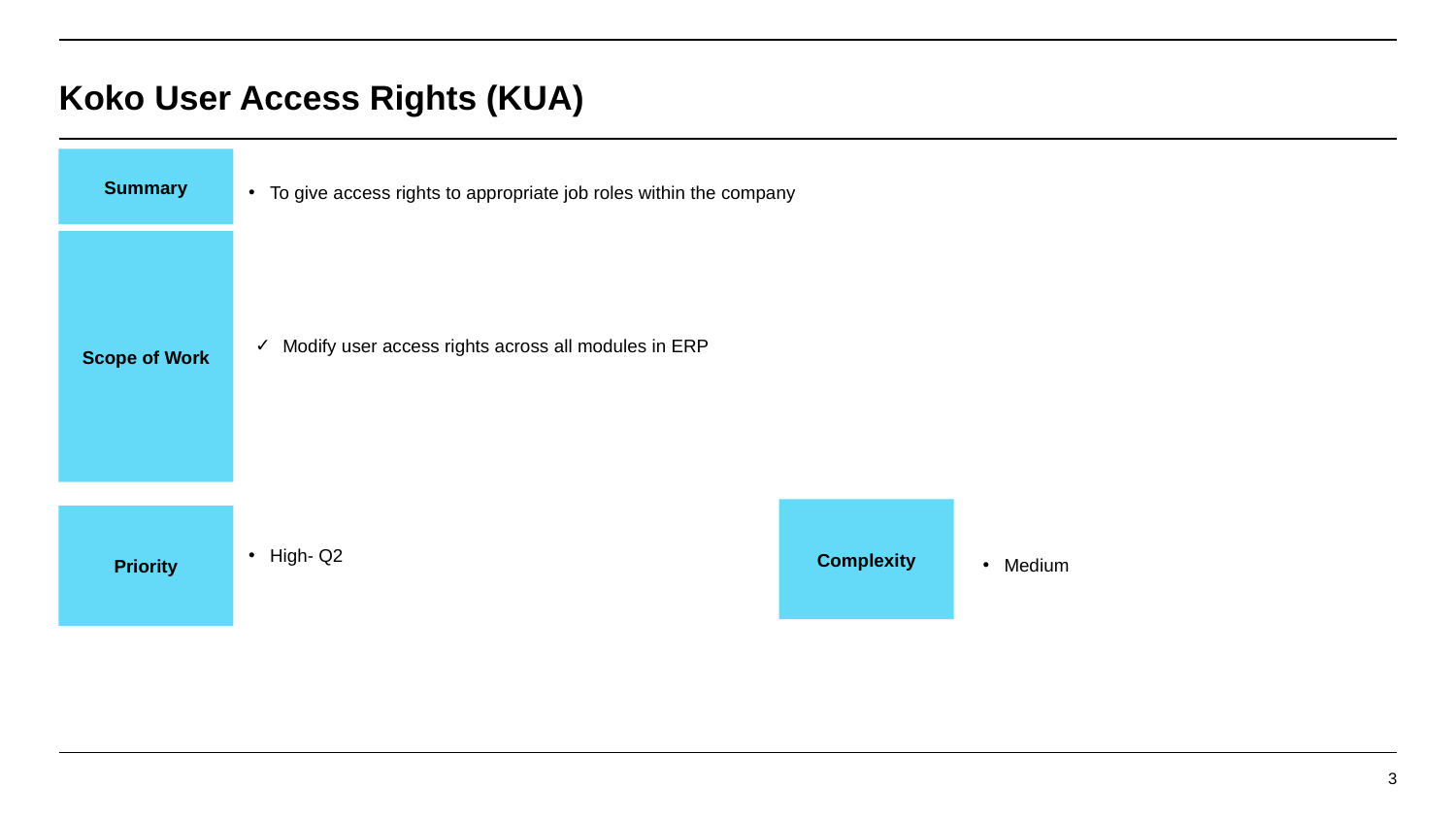

# Koko User Access Rights (KUA)
Summary
To give access rights to appropriate job roles within the company
Modify user access rights across all modules in ERP

Scope of Work
Complexity
Medium
Priority
High- Q2

3